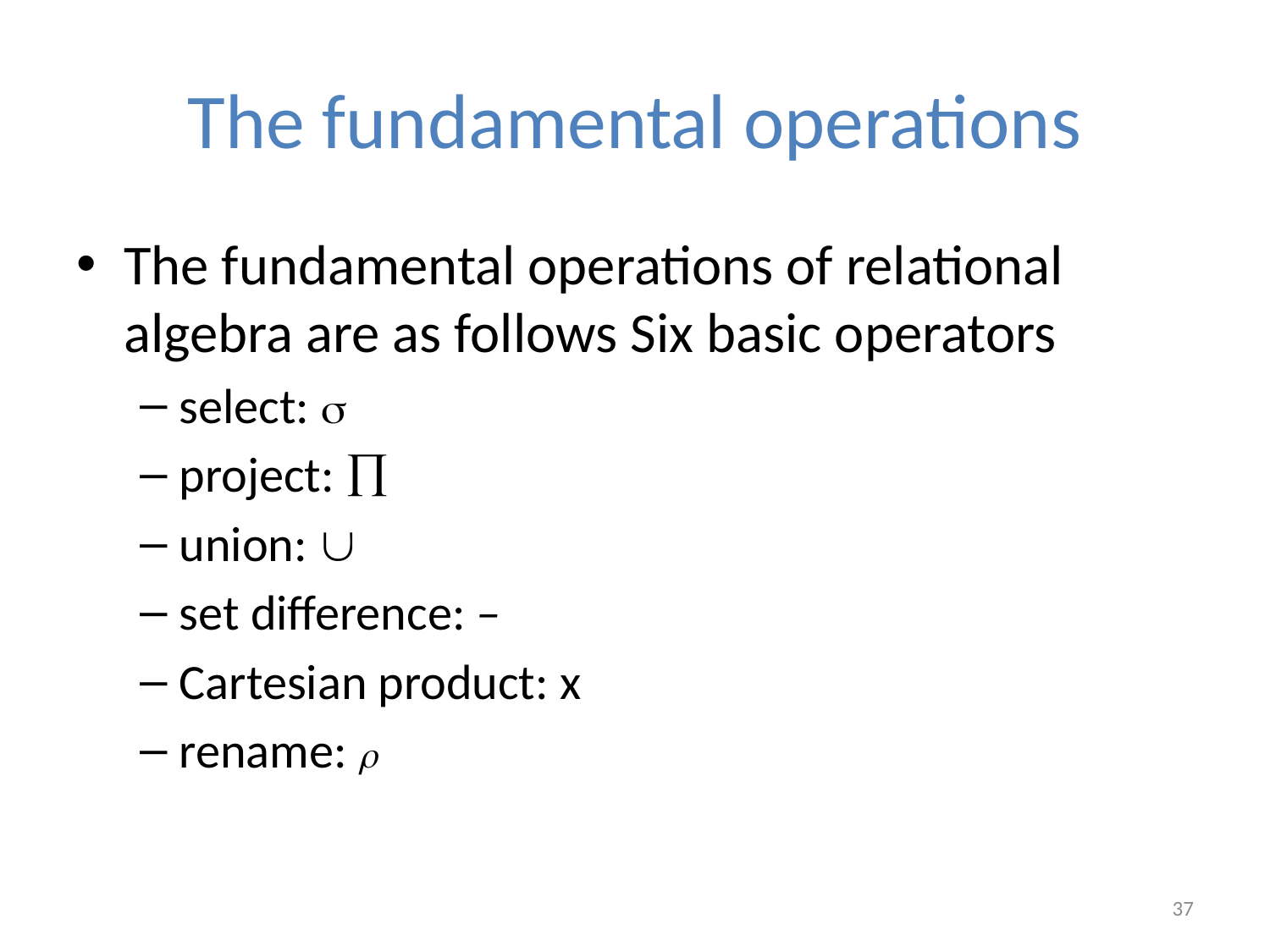

# The fundamental operations
The fundamental operations of relational algebra are as follows Six basic operators
select: σ
project: ∏
union: ∪
set difference: –
Cartesian product: x
rename: ρ

37